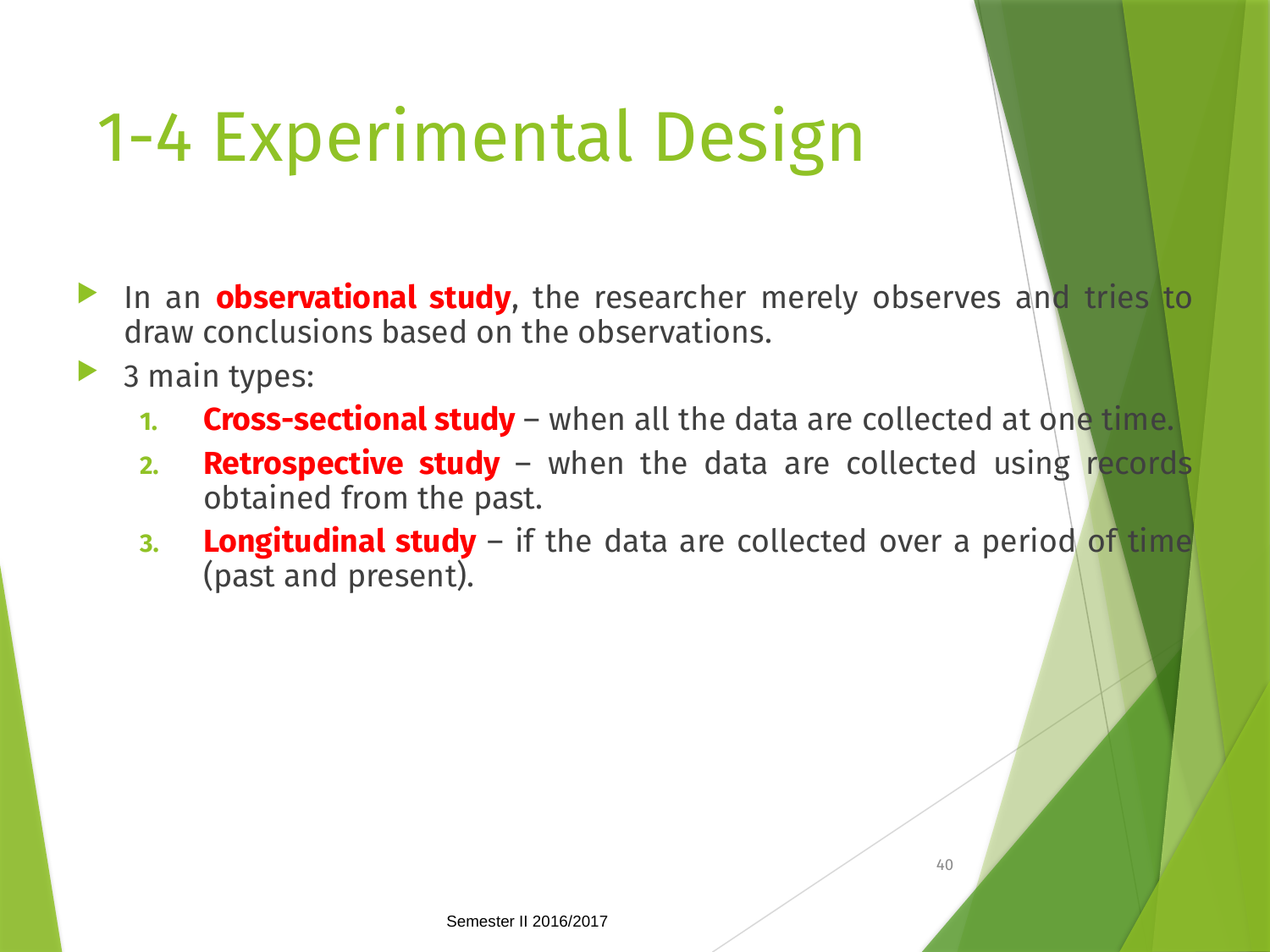

# 1-4 Experimental Design
In an observational study, the researcher merely observes and tries to draw conclusions based on the observations.
3 main types:
Cross-sectional study – when all the data are collected at one time.
Retrospective study – when the data are collected using records obtained from the past.
Longitudinal study – if the data are collected over a period of time (past and present).
40
Semester II 2016/2017